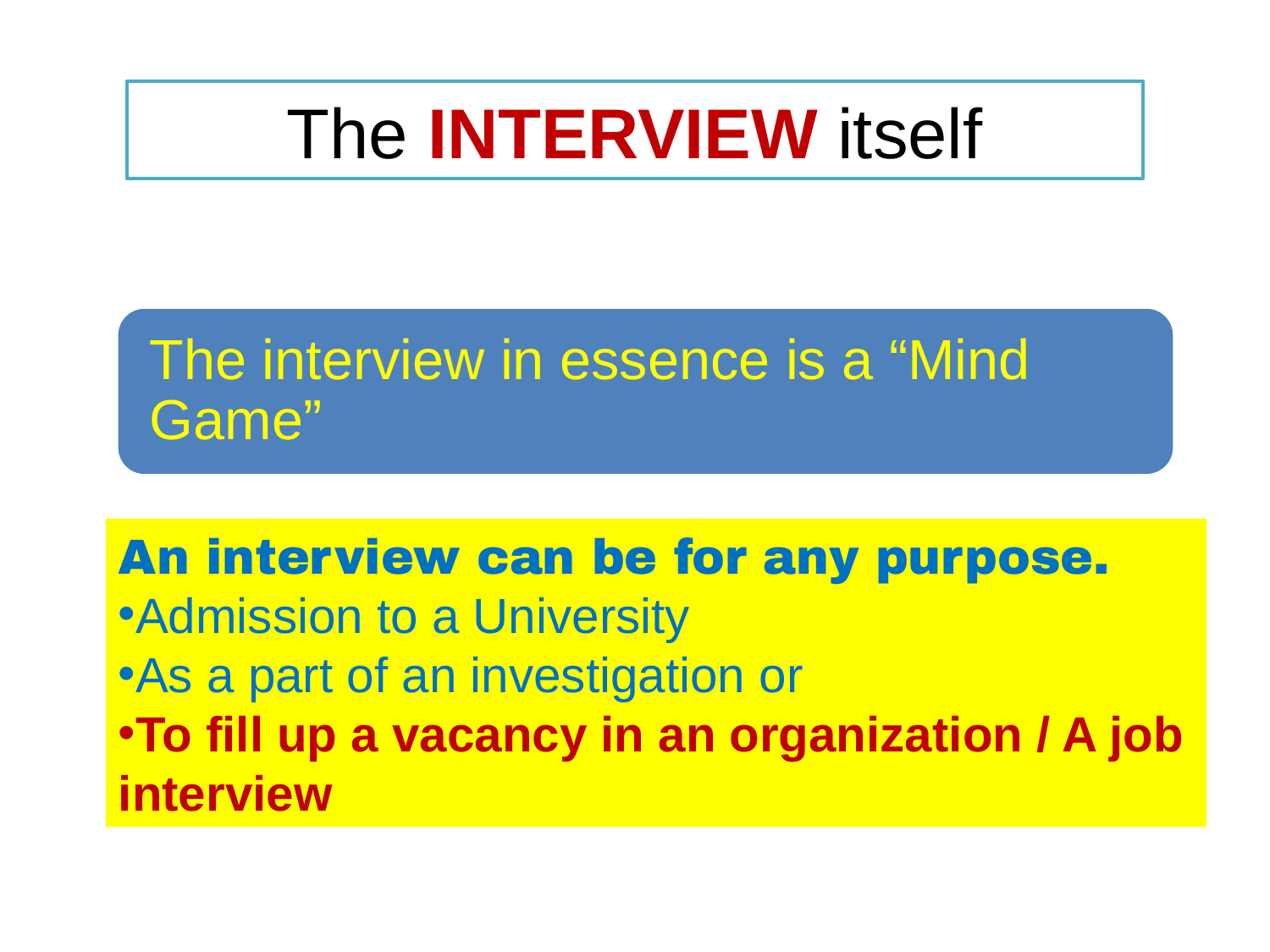

The INTERVIEW itself
The interview in essence is a “Mind Game”
An interview can be for any purpose.
Admission to a University
As a part of an investigation or
To fill up a vacancy in an organization / A job interview